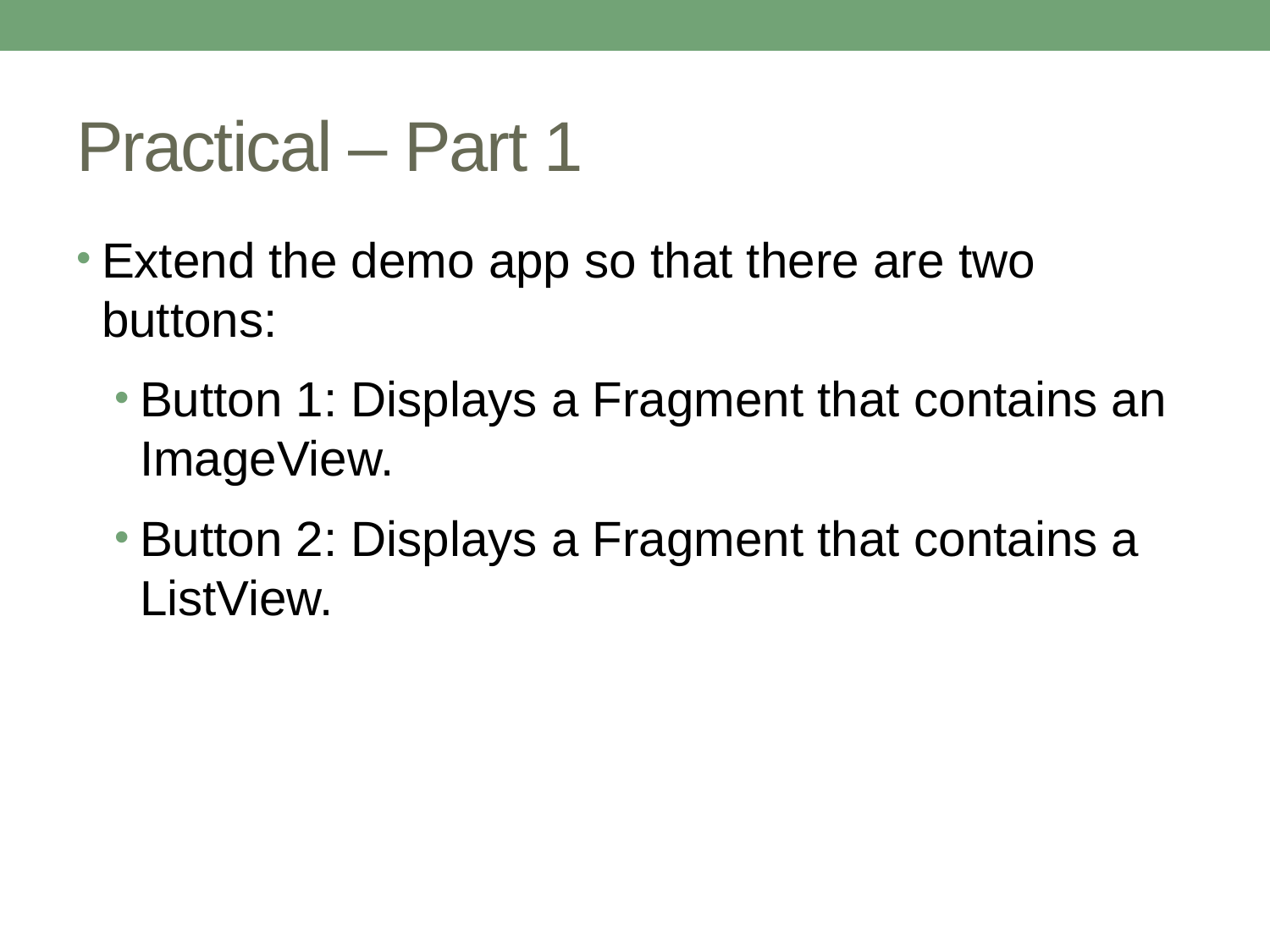

# Practical – Part 1
Extend the demo app so that there are two buttons:
Button 1: Displays a Fragment that contains an ImageView.
Button 2: Displays a Fragment that contains a ListView.